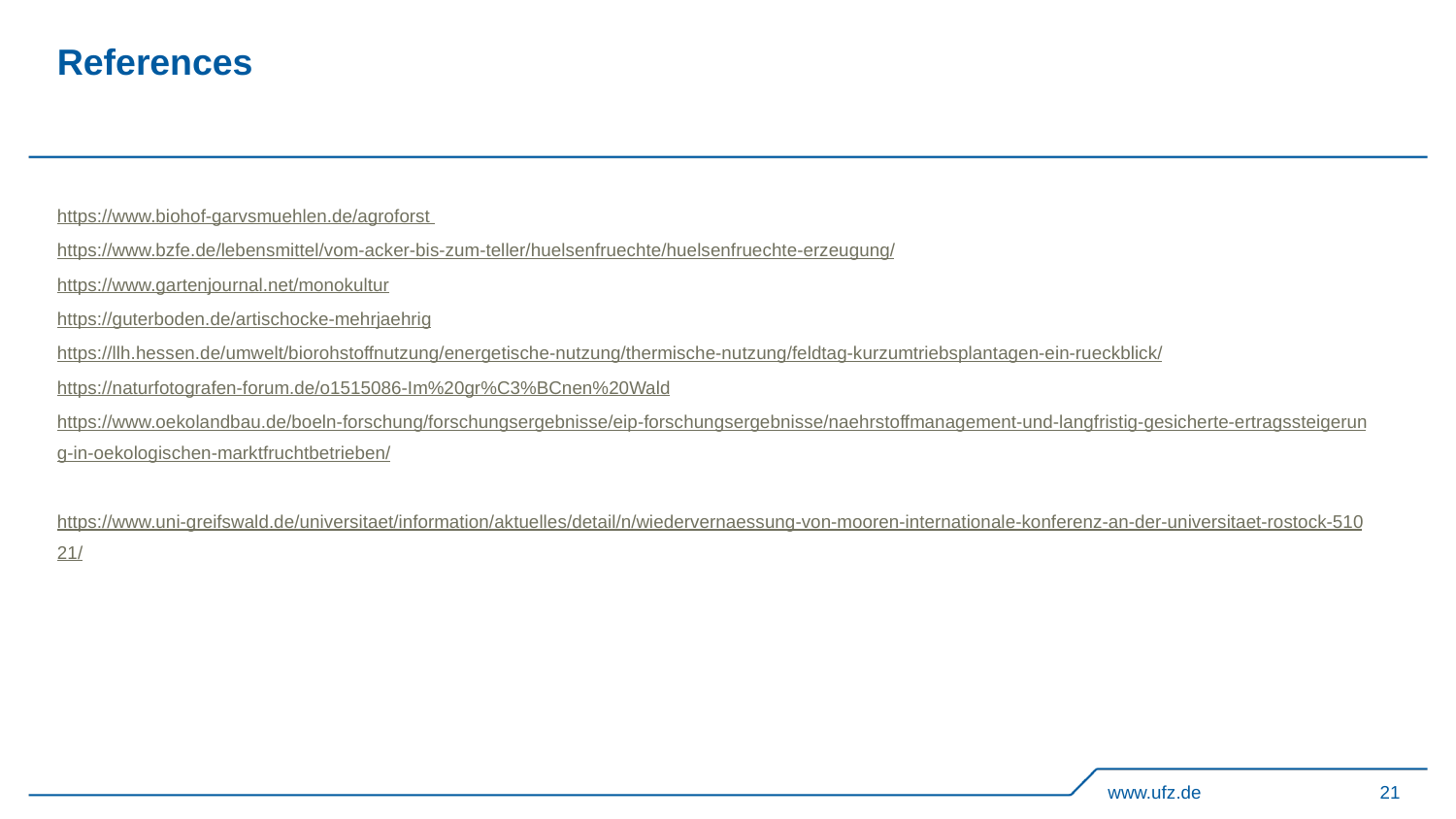

# References
https://www.biohof-garvsmuehlen.de/agroforst
https://www.bzfe.de/lebensmittel/vom-acker-bis-zum-teller/huelsenfruechte/huelsenfruechte-erzeugung/
https://www.gartenjournal.net/monokultur
https://guterboden.de/artischocke-mehrjaehrig
https://llh.hessen.de/umwelt/biorohstoffnutzung/energetische-nutzung/thermische-nutzung/feldtag-kurzumtriebsplantagen-ein-rueckblick/
https://naturfotografen-forum.de/o1515086-Im%20gr%C3%BCnen%20Wald
https://www.oekolandbau.de/boeln-forschung/forschungsergebnisse/eip-forschungsergebnisse/naehrstoffmanagement-und-langfristig-gesicherte-ertragssteigerung-in-oekologischen-marktfruchtbetrieben/
https://www.uni-greifswald.de/universitaet/information/aktuelles/detail/n/wiedervernaessung-von-mooren-internationale-konferenz-an-der-universitaet-rostock-51021/

www.ufz.de
21